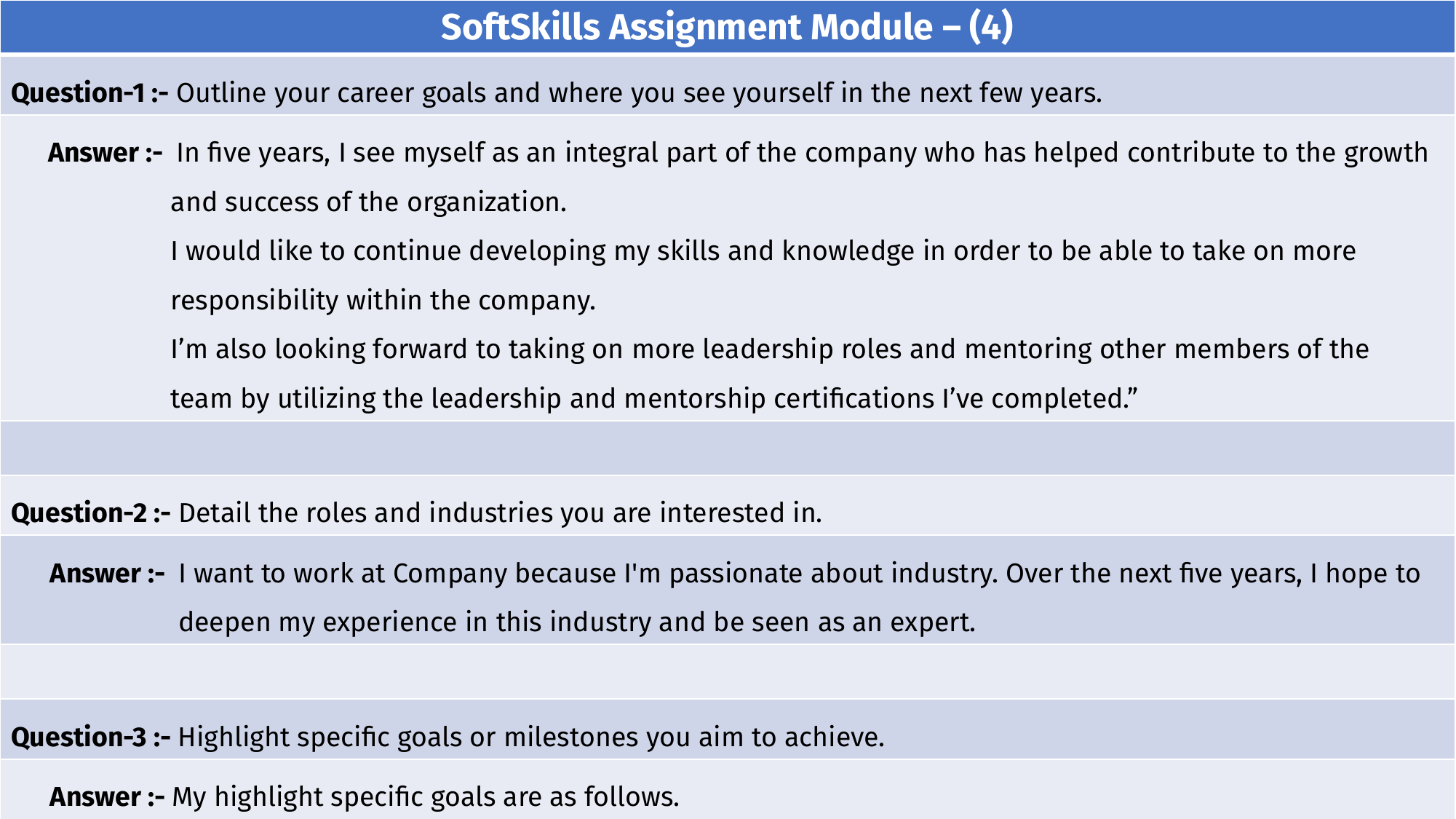

| SoftSkills Assignment Module – (4) |
| --- |
| Question-1 :- Outline your career goals and where you see yourself in the next few years. |
| Answer :- In five years, I see myself as an integral part of the company who has helped contribute to the growth and success of the organization. I would like to continue developing my skills and knowledge in order to be able to take on more responsibility within the company. I’m also looking forward to taking on more leadership roles and mentoring other members of the team by utilizing the leadership and mentorship certifications I’ve completed.” |
|  |
| Question-2 :- Detail the roles and industries you are interested in. |
| Answer :- I want to work at Company because I'm passionate about industry. Over the next five years, I hope to deepen my experience in this industry and be seen as an expert. |
|  |
| Question-3 :- Highlight specific goals or milestones you aim to achieve. |
| Answer :- My highlight specific goals are as follows. Web designers will earn certifications to improve their skill set and prove their abilities. • Learning a new programming language. • Learning new technology. • Leading a team. • Earn a promotion |
|  |